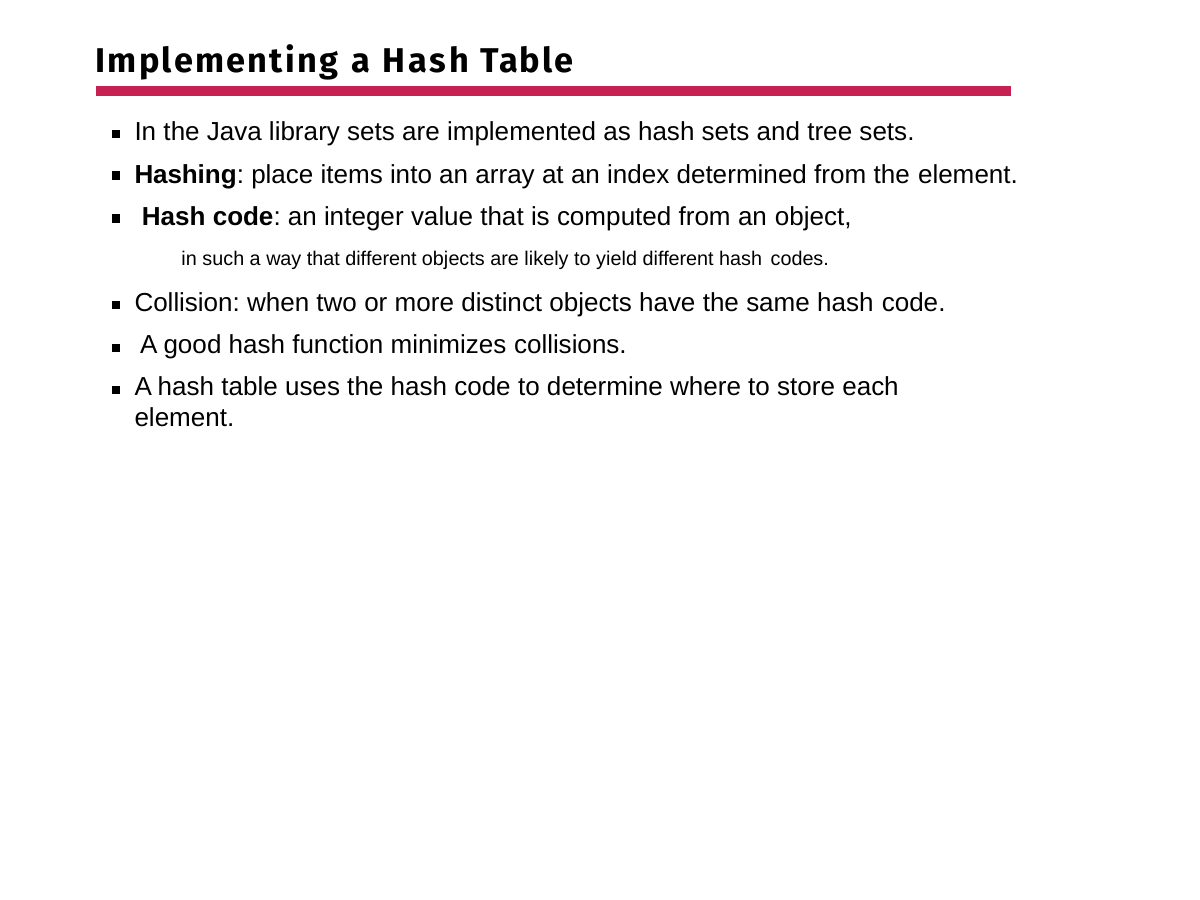

# Implementing a Hash Table
In the Java library sets are implemented as hash sets and tree sets.  Hashing: place items into an array at an index determined from the element.  Hash code: an integer value that is computed from an object,
in such a way that different objects are likely to yield different hash codes.
Collision: when two or more distinct objects have the same hash code.  A good hash function minimizes collisions.
A hash table uses the hash code to determine where to store each element.